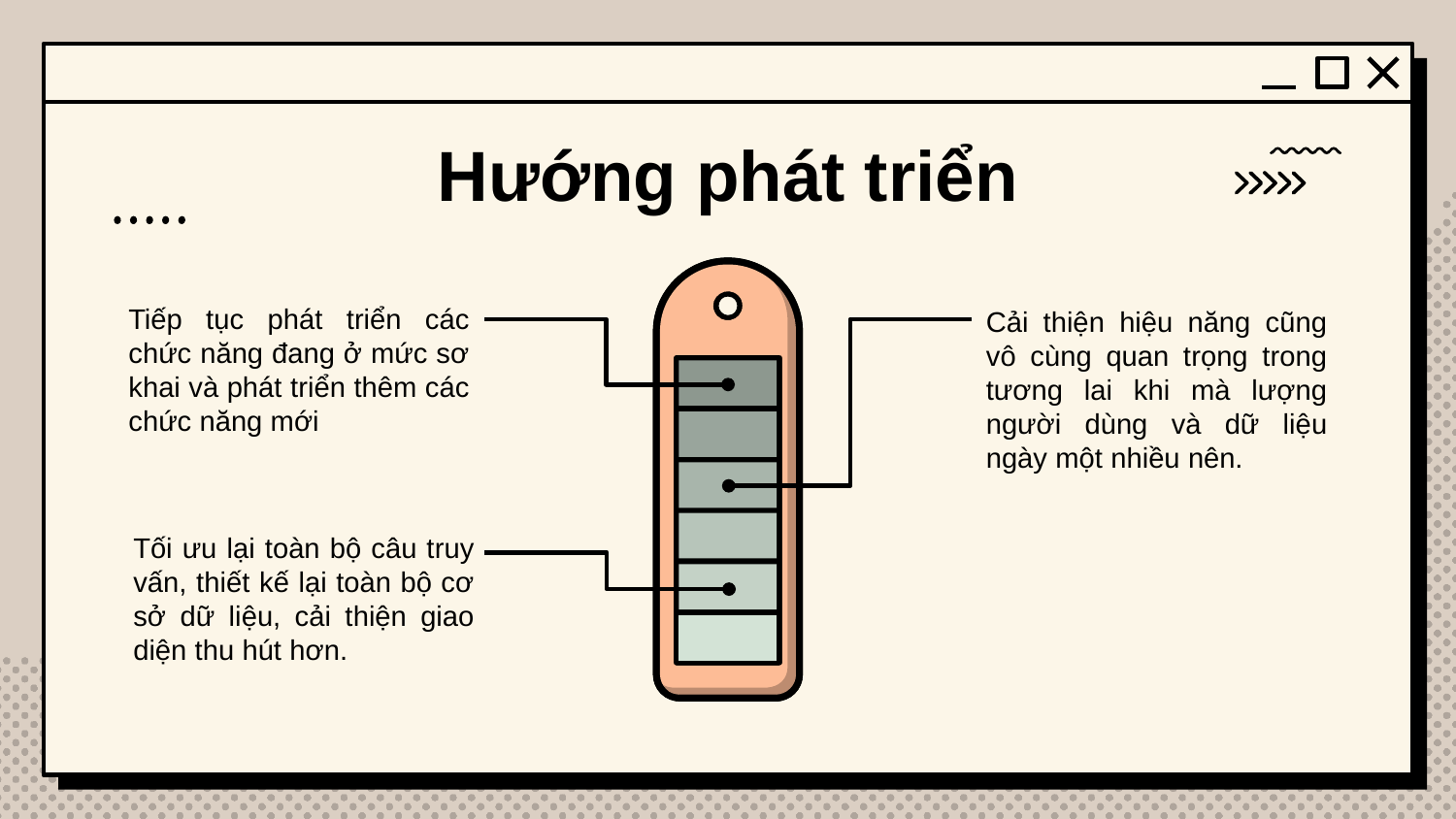

# Hướng phát triển

Tiếp tục phát triển các chức năng đang ở mức sơ khai và phát triển thêm các chức năng mới
Cải thiện hiệu năng cũng vô cùng quan trọng trong tương lai khi mà lượng người dùng và dữ liệu ngày một nhiều nên.
Tối ưu lại toàn bộ câu truy vấn, thiết kế lại toàn bộ cơ sở dữ liệu, cải thiện giao diện thu hút hơn.